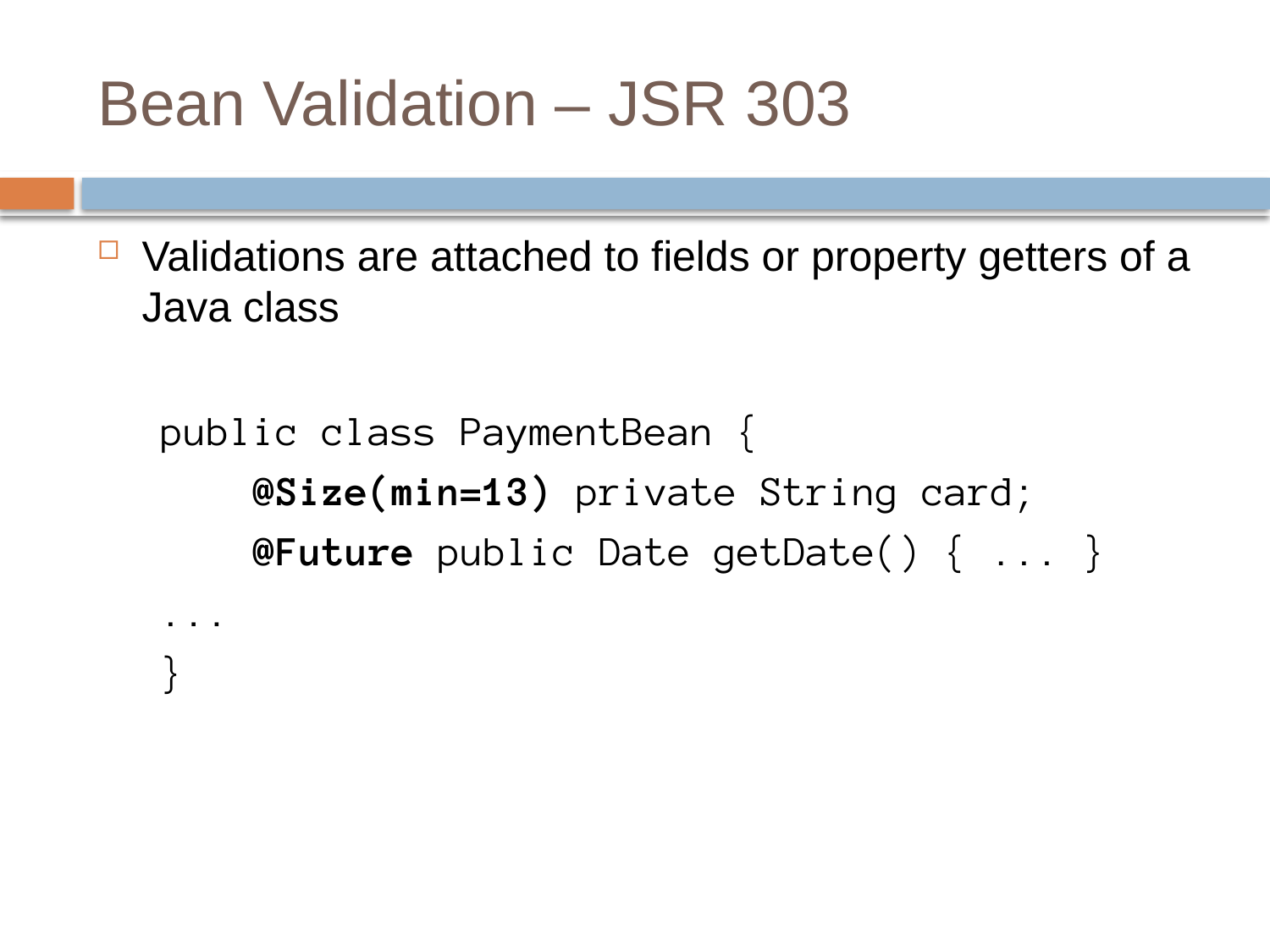

# Bean Validation – JSR 303
Validations are attached to fields or property getters of a Java class

public class PaymentBean {
    @Size(min=13) private String card;
    @Future public Date getDate() { ... }
...
}